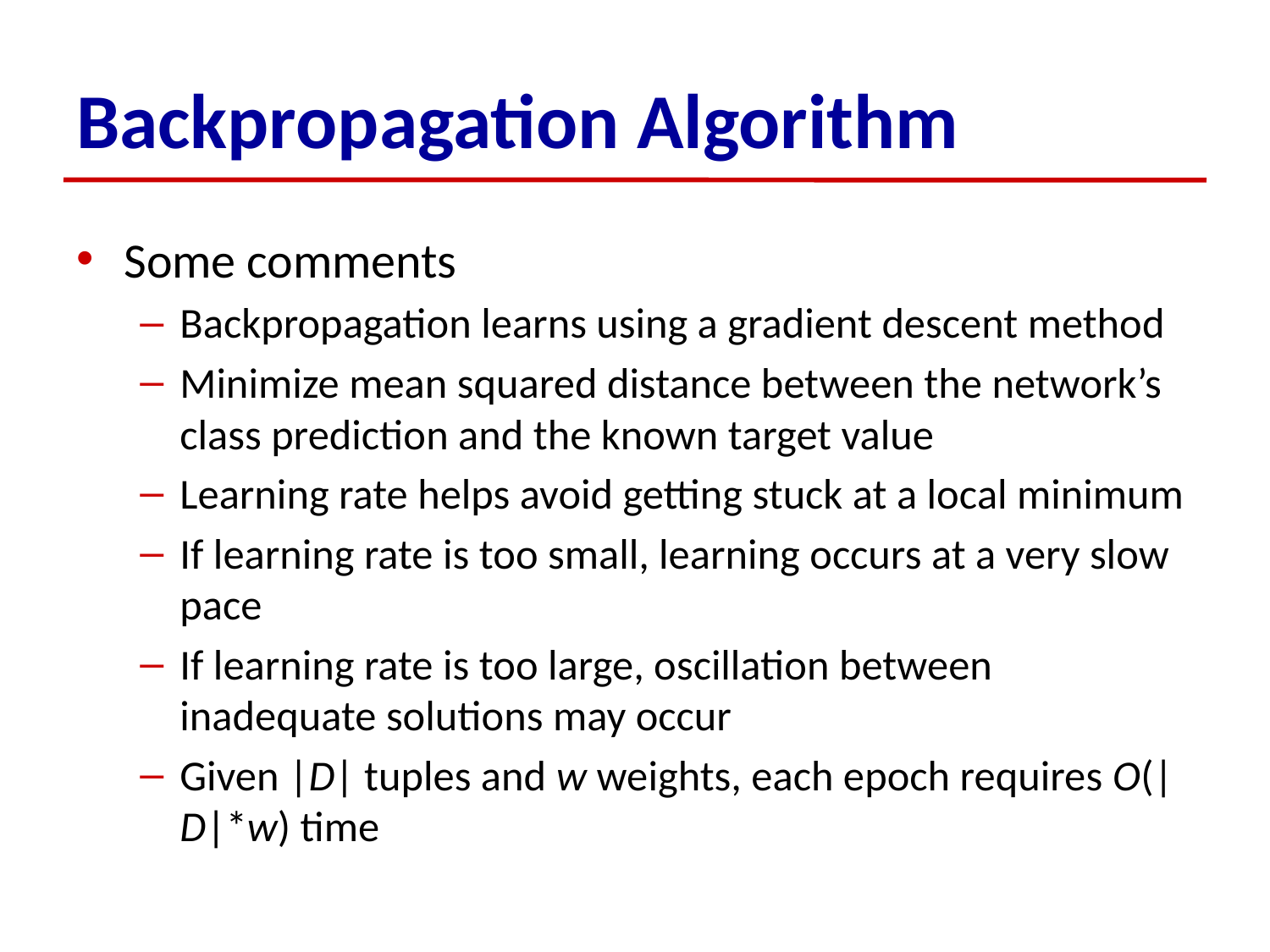

# Backpropagation Algorithm
Some comments
Backpropagation learns using a gradient descent method
Minimize mean squared distance between the network’s class prediction and the known target value
Learning rate helps avoid getting stuck at a local minimum
If learning rate is too small, learning occurs at a very slow pace
If learning rate is too large, oscillation between inadequate solutions may occur
Given |D| tuples and w weights, each epoch requires O(|D|*w) time